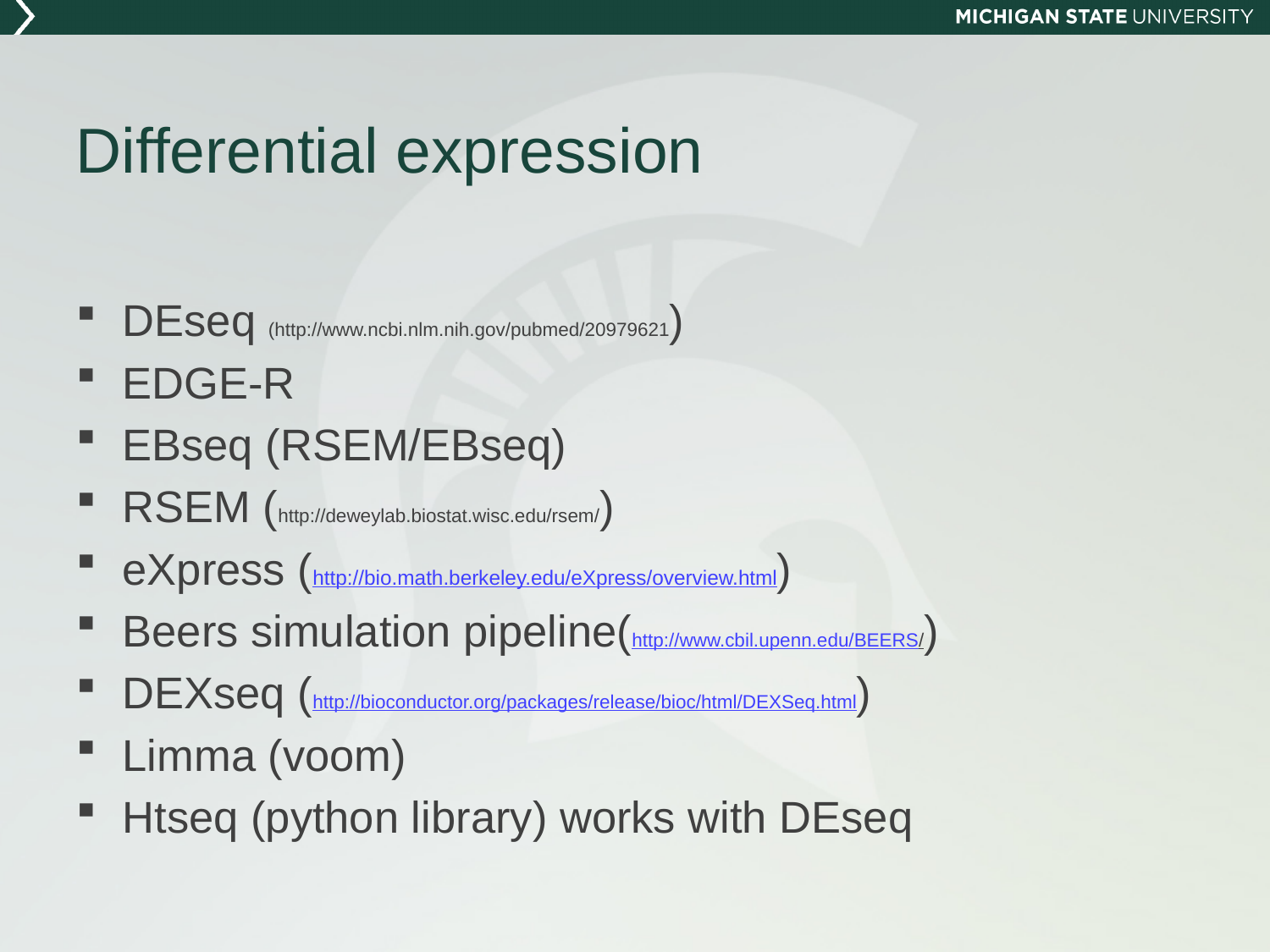

# Differential expression
DEseq (http://www.ncbi.nlm.nih.gov/pubmed/20979621)
EDGE-R
EBseq (RSEM/EBseq)
RSEM (http://deweylab.biostat.wisc.edu/rsem/)
eXpress (http://bio.math.berkeley.edu/eXpress/overview.html)
Beers simulation pipeline(http://www.cbil.upenn.edu/BEERS/)
DEXseq (http://bioconductor.org/packages/release/bioc/html/DEXSeq.html)
Limma (voom)
Htseq (python library) works with DEseq